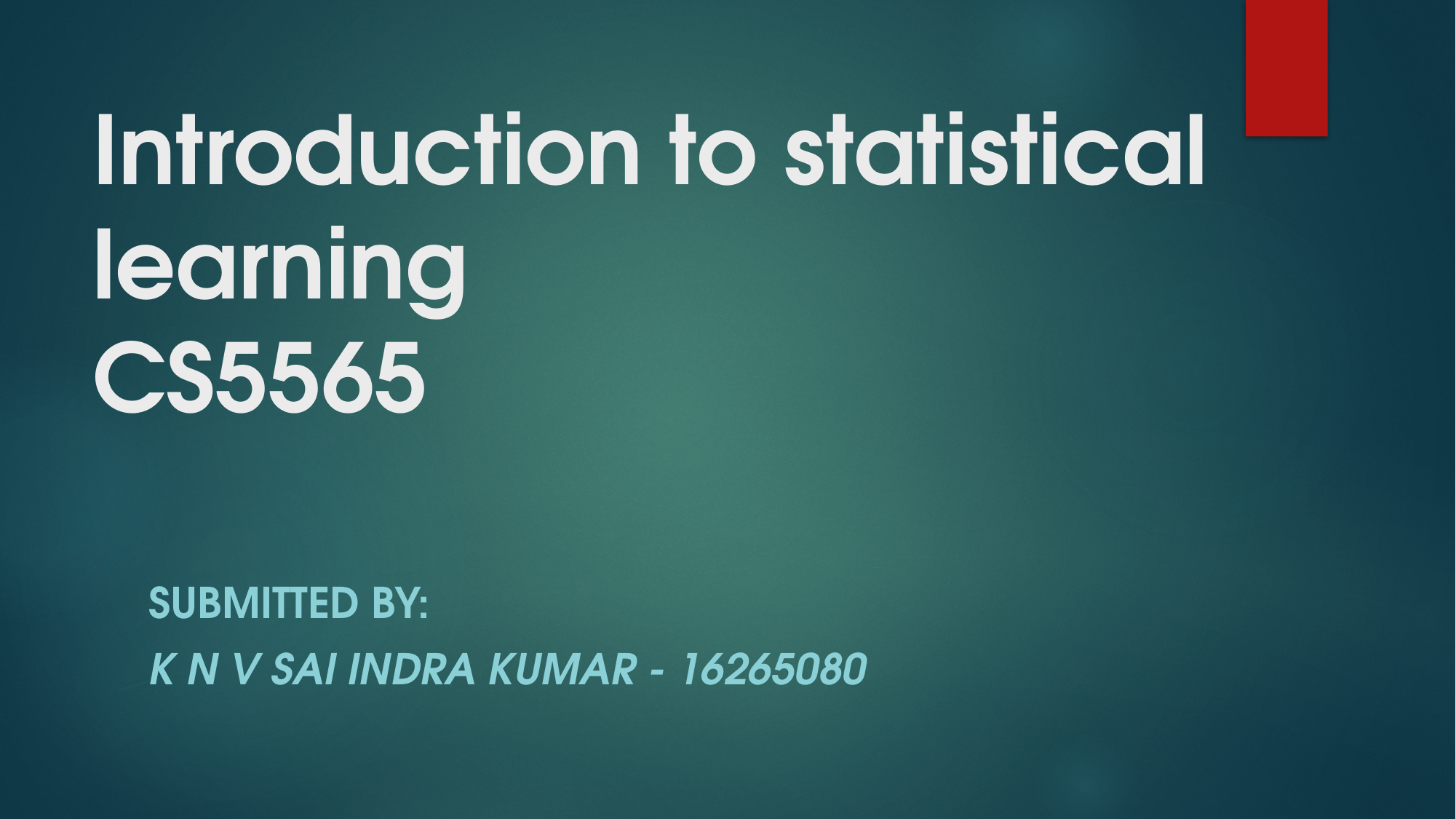

# Introduction to statistical learning CS5565
Submitted By:
K N V Sai Indra kumar - 16265080